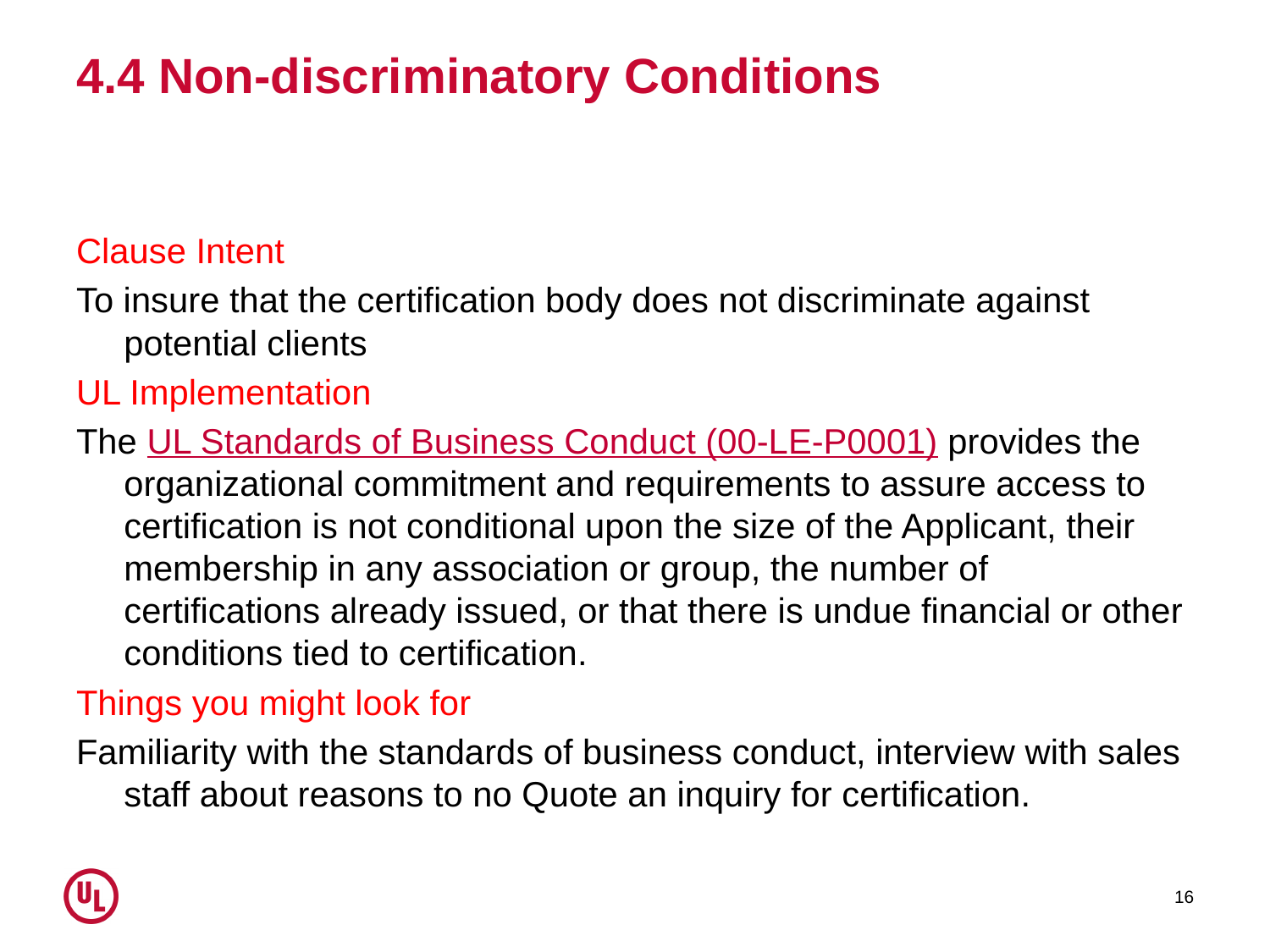

# 4.4 Non-discriminatory Conditions
Clause Intent
To insure that the certification body does not discriminate against potential clients
UL Implementation
The UL Standards of Business Conduct (00-LE-P0001) provides the organizational commitment and requirements to assure access to certification is not conditional upon the size of the Applicant, their membership in any association or group, the number of certifications already issued, or that there is undue financial or other conditions tied to certification.
Things you might look for
Familiarity with the standards of business conduct, interview with sales staff about reasons to no Quote an inquiry for certification.

16